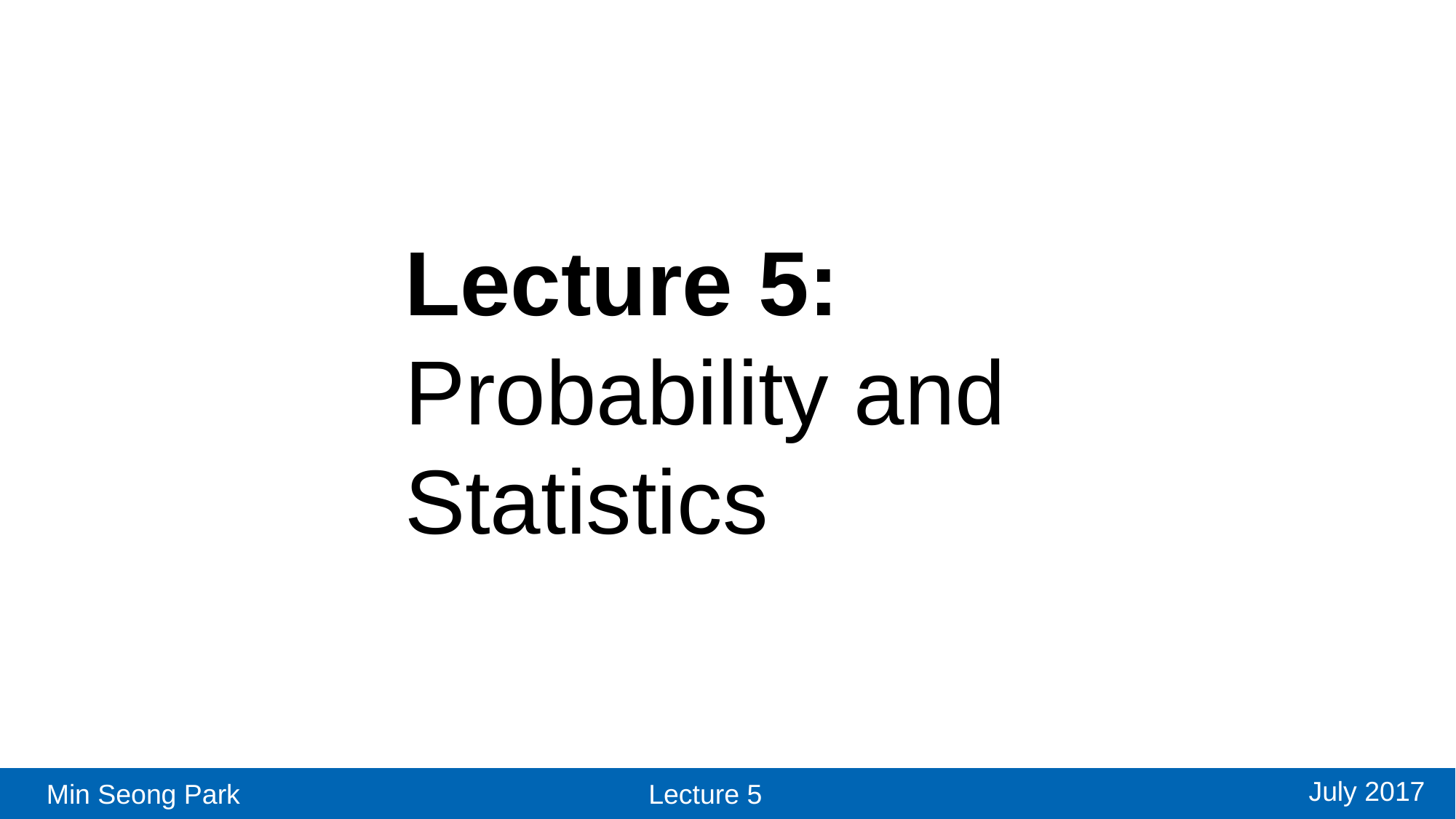

Lecture 5:
Probability and
Statistics

July 2017
Min Seong Park
Lecture 5